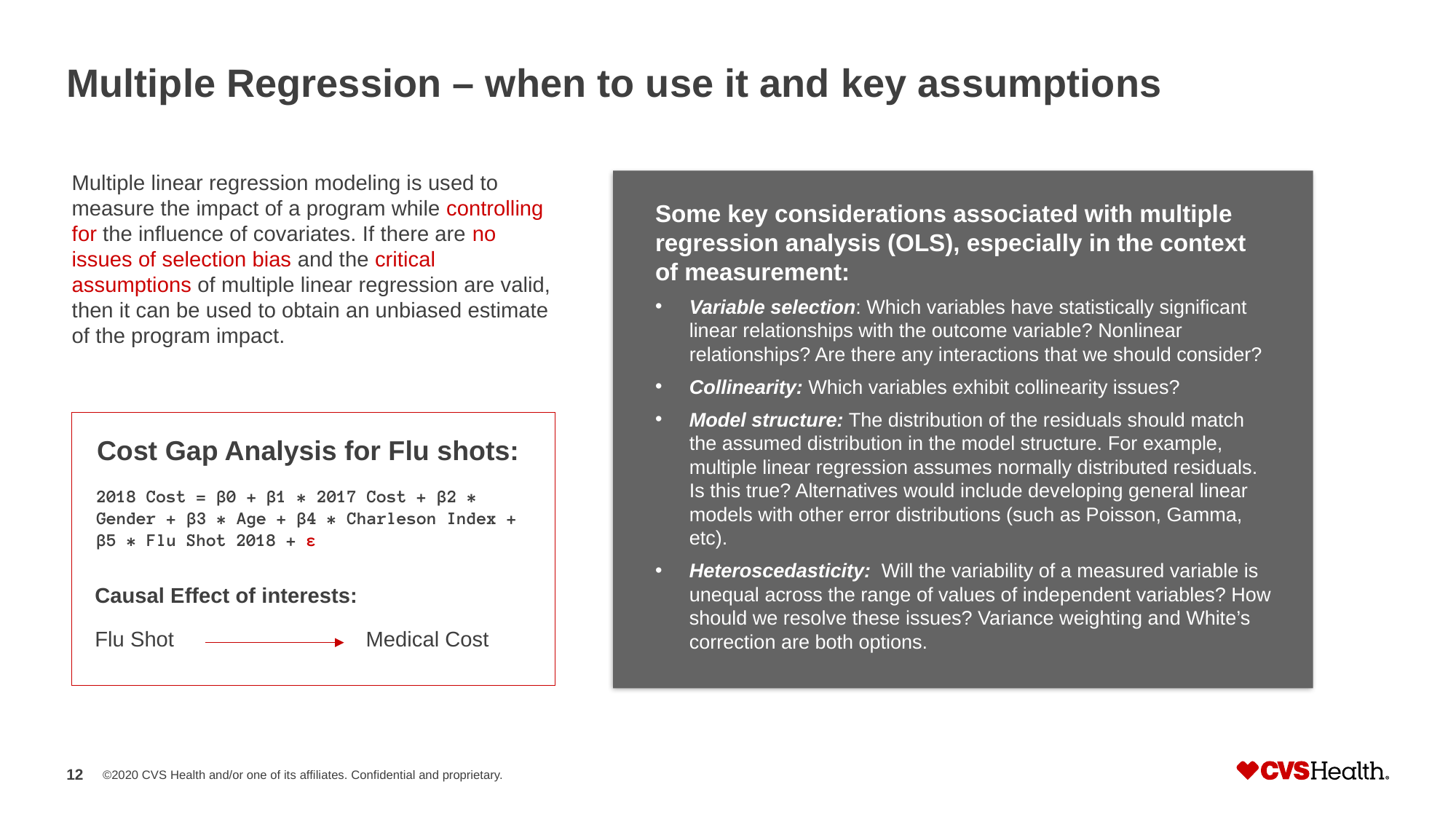

# Multiple Regression – when to use it and key assumptions
Multiple linear regression modeling is used to measure the impact of a program while controlling for the influence of covariates. If there are no issues of selection bias and the critical assumptions of multiple linear regression are valid, then it can be used to obtain an unbiased estimate of the program impact.

Some key considerations associated with multiple regression analysis (OLS), especially in the context of measurement:
Variable selection: Which variables have statistically significant linear relationships with the outcome variable? Nonlinear relationships? Are there any interactions that we should consider?
Collinearity: Which variables exhibit collinearity issues?
Model structure: The distribution of the residuals should match the assumed distribution in the model structure. For example, multiple linear regression assumes normally distributed residuals. Is this true? Alternatives would include developing general linear models with other error distributions (such as Poisson, Gamma, etc).
Heteroscedasticity:  Will the variability of a measured variable is unequal across the range of values of independent variables? How should we resolve these issues? Variance weighting and White’s correction are both options.

Cost Gap Analysis for Flu shots:
2018 Cost = β0 + β1 * 2017 Cost + β2 * Gender + β3 * Age + β4 * Charleson Index + β5 * Flu Shot 2018 + ε
Causal Effect of interests:
Flu Shot                                Medical Cost